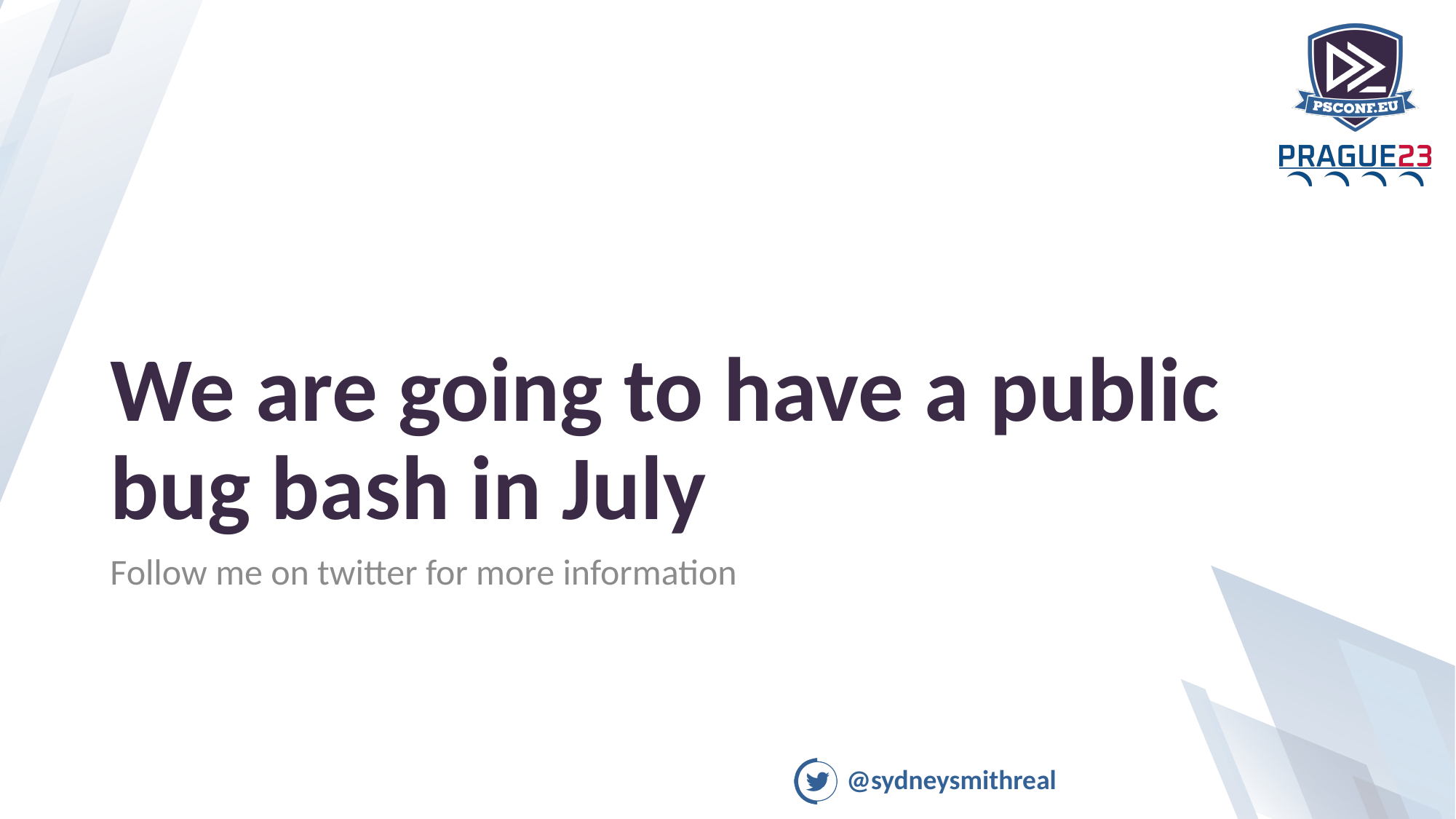

# We are going to have a public bug bash in July
Follow me on twitter for more information